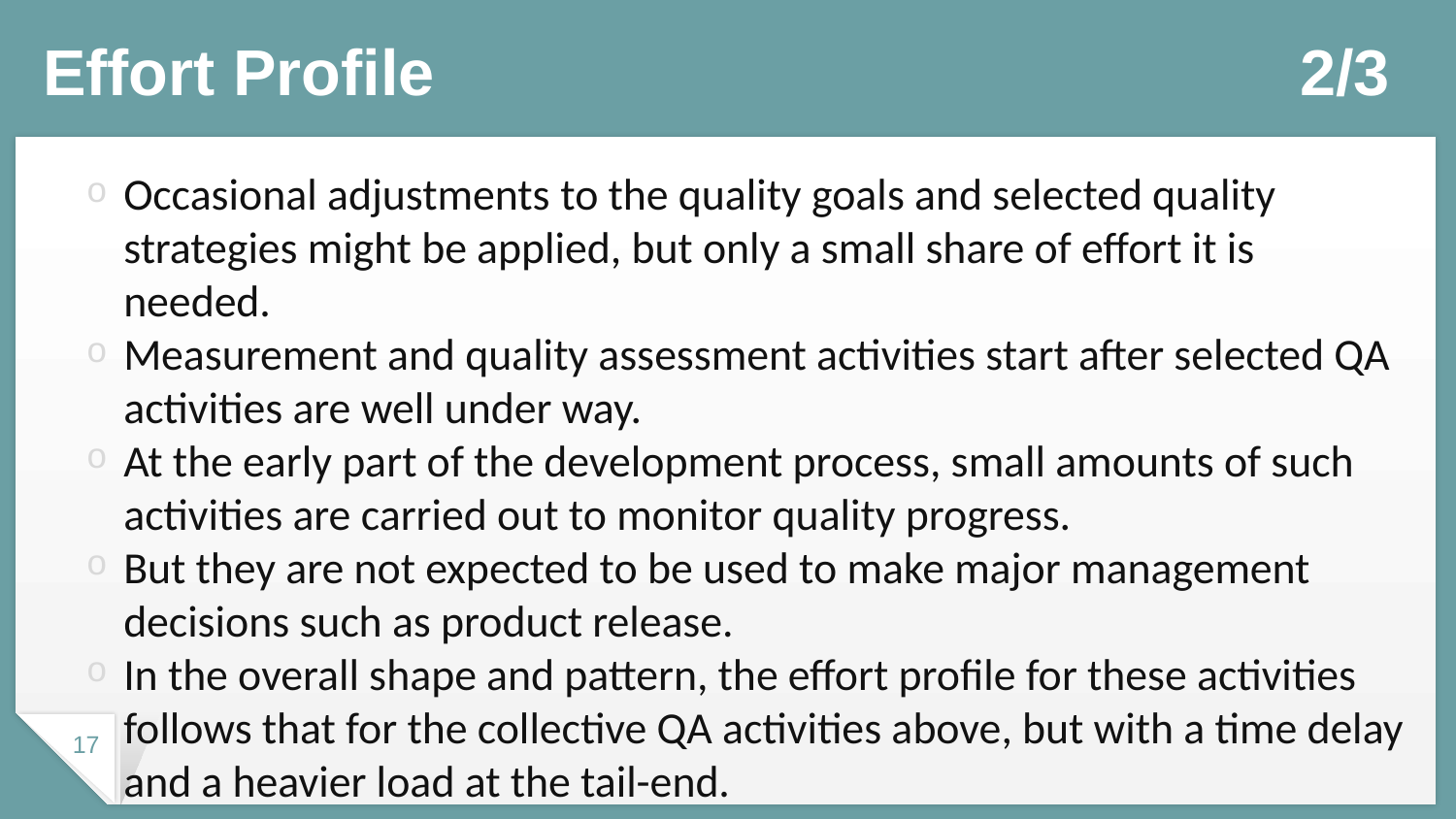

# Effort Profile	2/3
Occasional adjustments to the quality goals and selected quality strategies might be applied, but only a small share of effort it is needed.
Measurement and quality assessment activities start after selected QA activities are well under way.
At the early part of the development process, small amounts of such activities are carried out to monitor quality progress.
But they are not expected to be used to make major management decisions such as product release.
In the overall shape and pattern, the effort profile for these activities follows that for the collective QA activities above, but with a time delay and a heavier load at the tail-end.
17